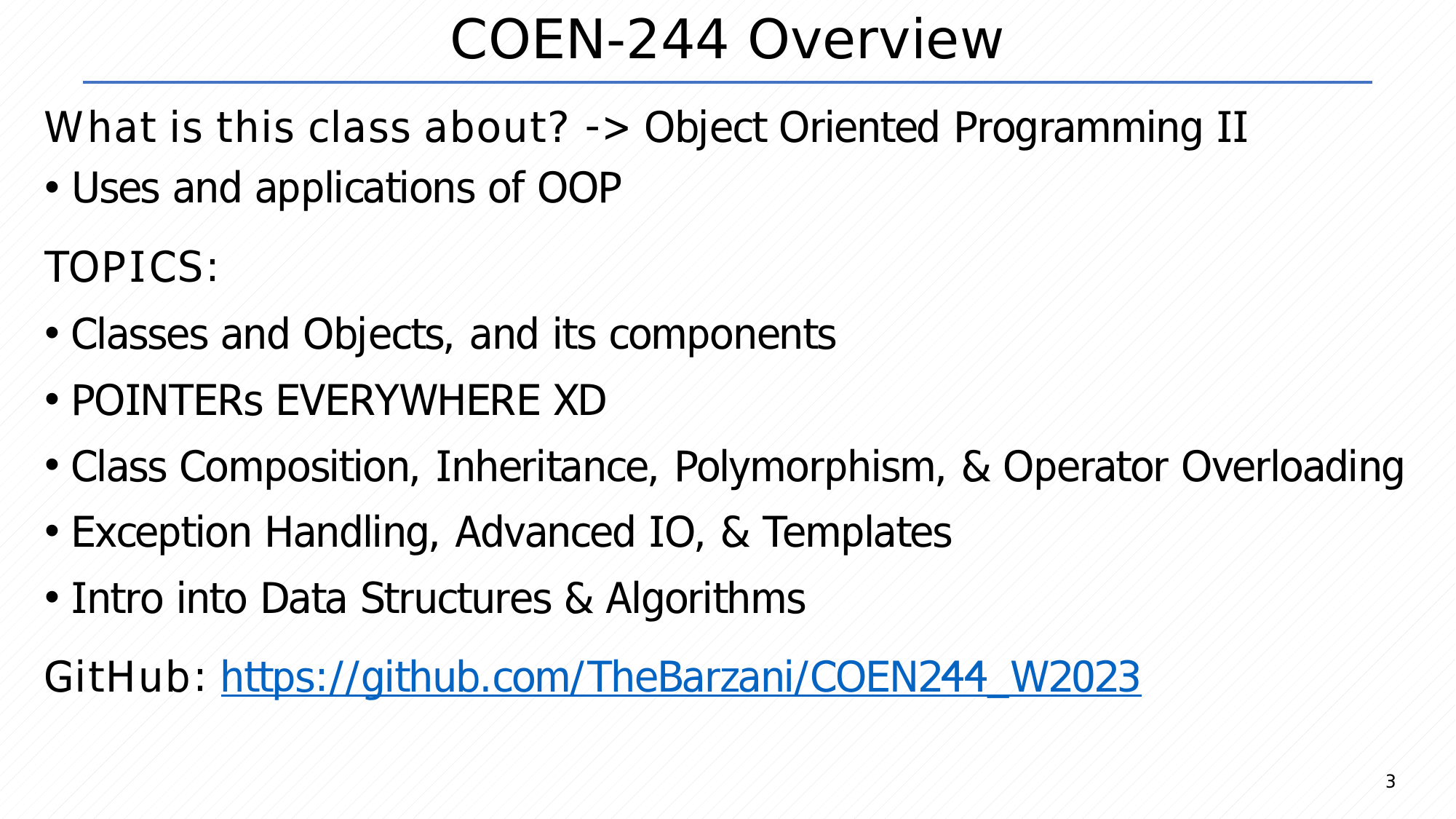

# COEN-244 Overview
What is this class about? -> Object Oriented Programming II
Uses and applications of OOP
TOPICS:
Classes and Objects, and its components
POINTERs EVERYWHERE XD
Class Composition, Inheritance, Polymorphism, & Operator Overloading
Exception Handling, Advanced IO, & Templates
Intro into Data Structures & Algorithms
GitHub: https://github.com/TheBarzani/COEN244_W2023

3